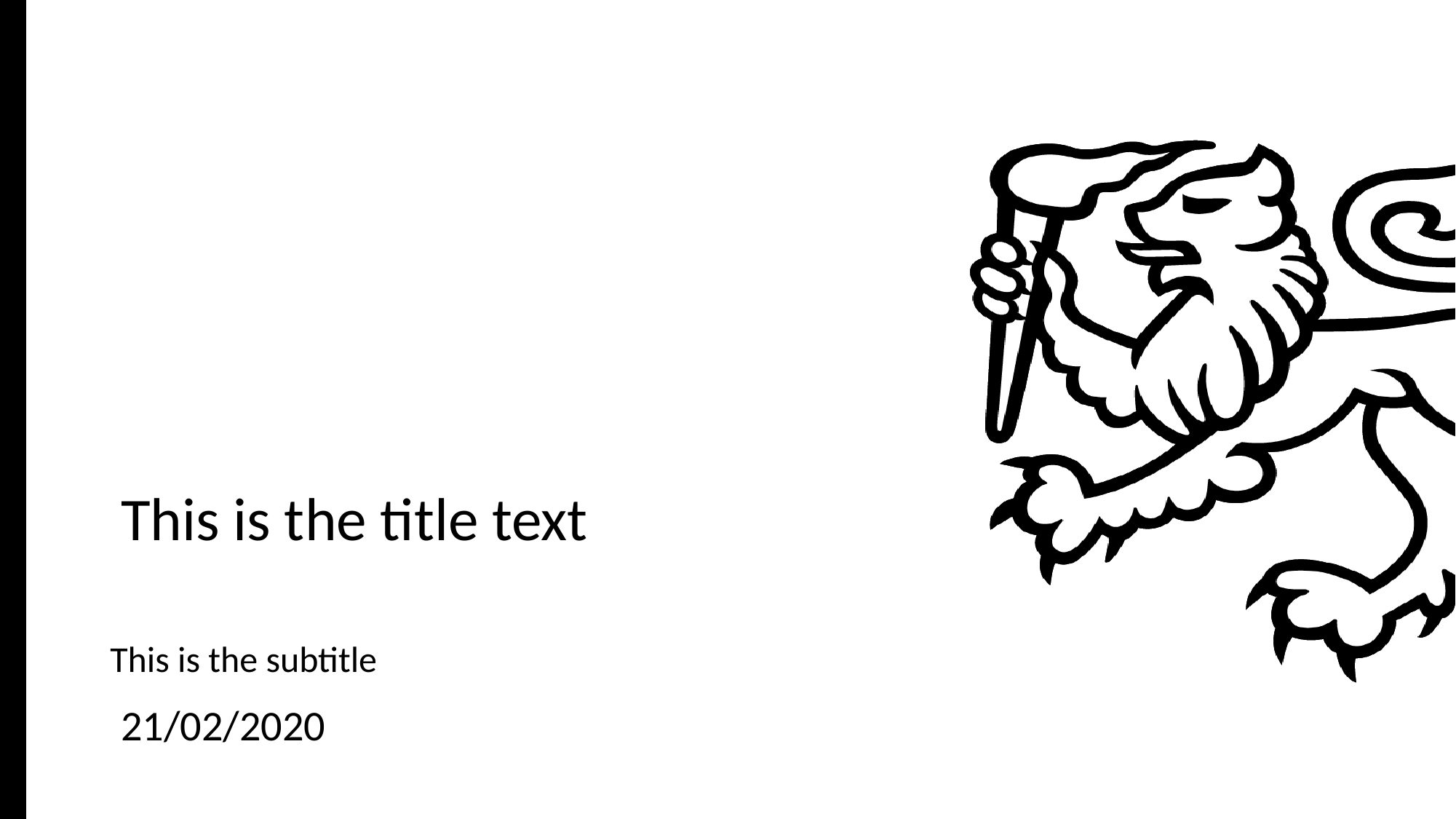

# This is the title text
This is the subtitle
21/02/2020